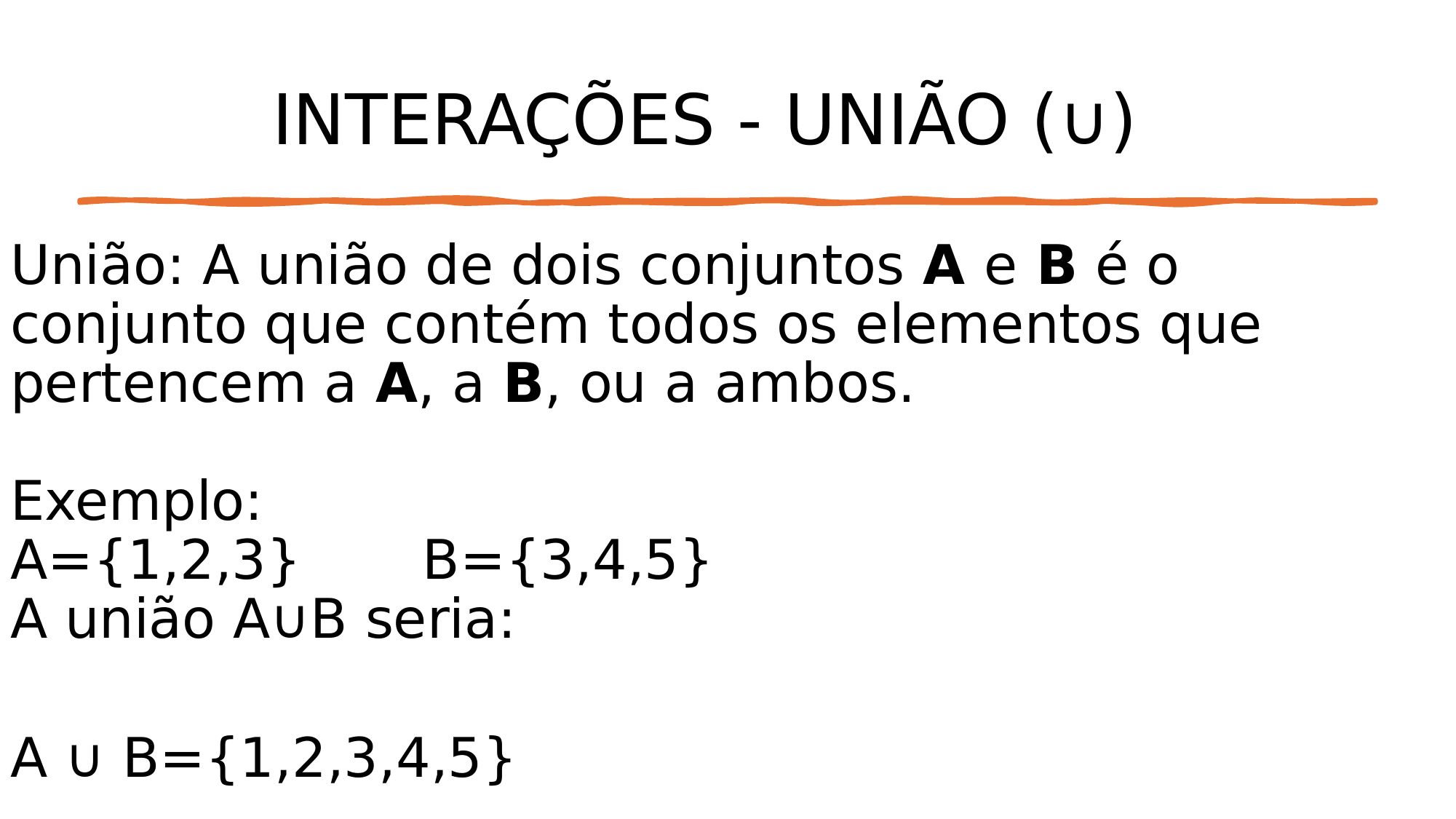

# INTERAÇÕES - UNIÃO (∪)

União: A união de dois conjuntos A e B é o conjunto que contém todos os elementos que pertencem a A, a B, ou a ambos.
Exemplo:
A={1,2,3}       B={3,4,5}
A união A∪B seria:
A ∪ B={1,2,3,4,5}